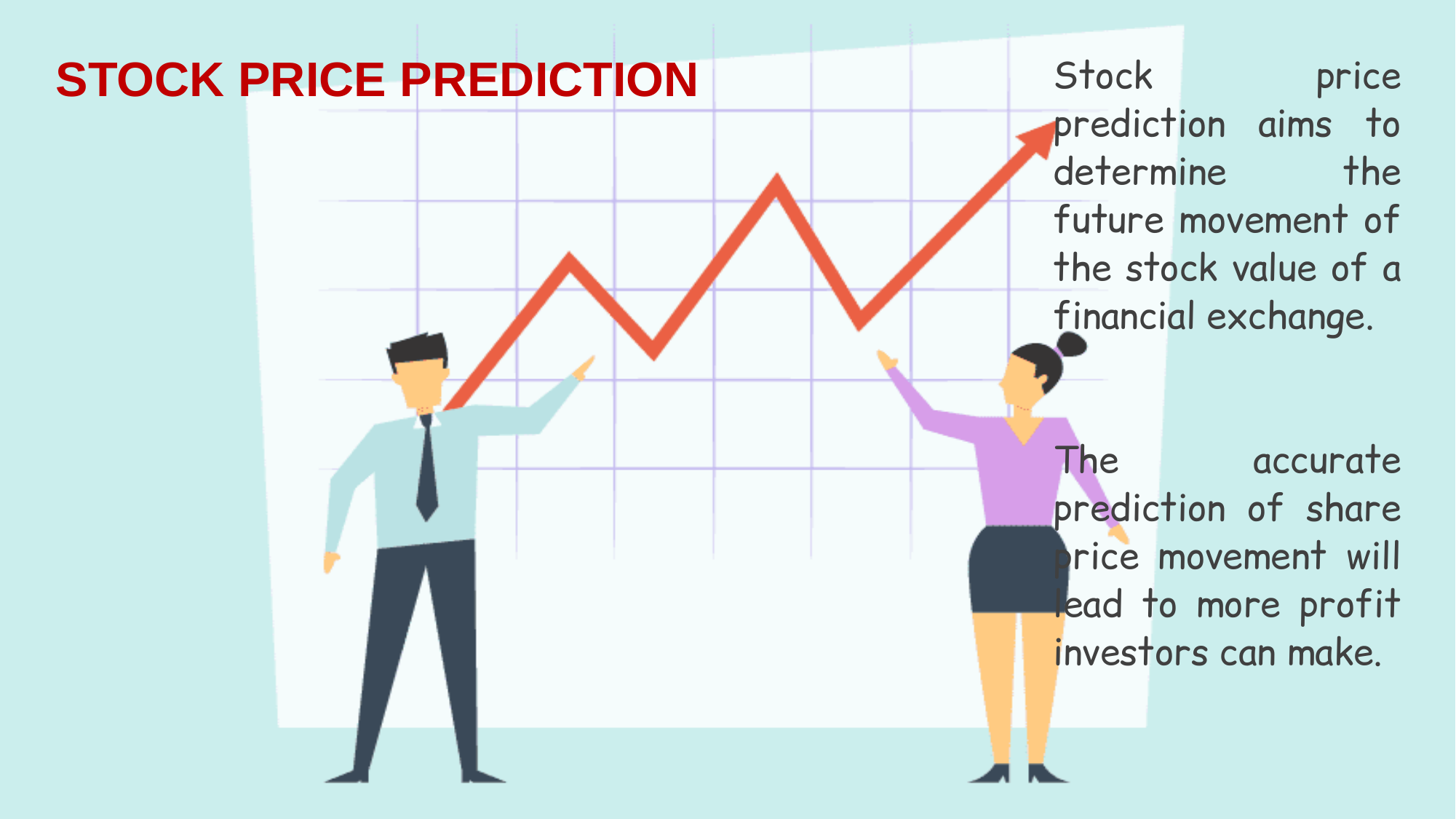

STOCK PRICE PREDICTION
Stock price prediction aims to determine the future movement of the stock value of a financial exchange.

The accurate prediction of share price movement will lead to more profit investors can make.

4